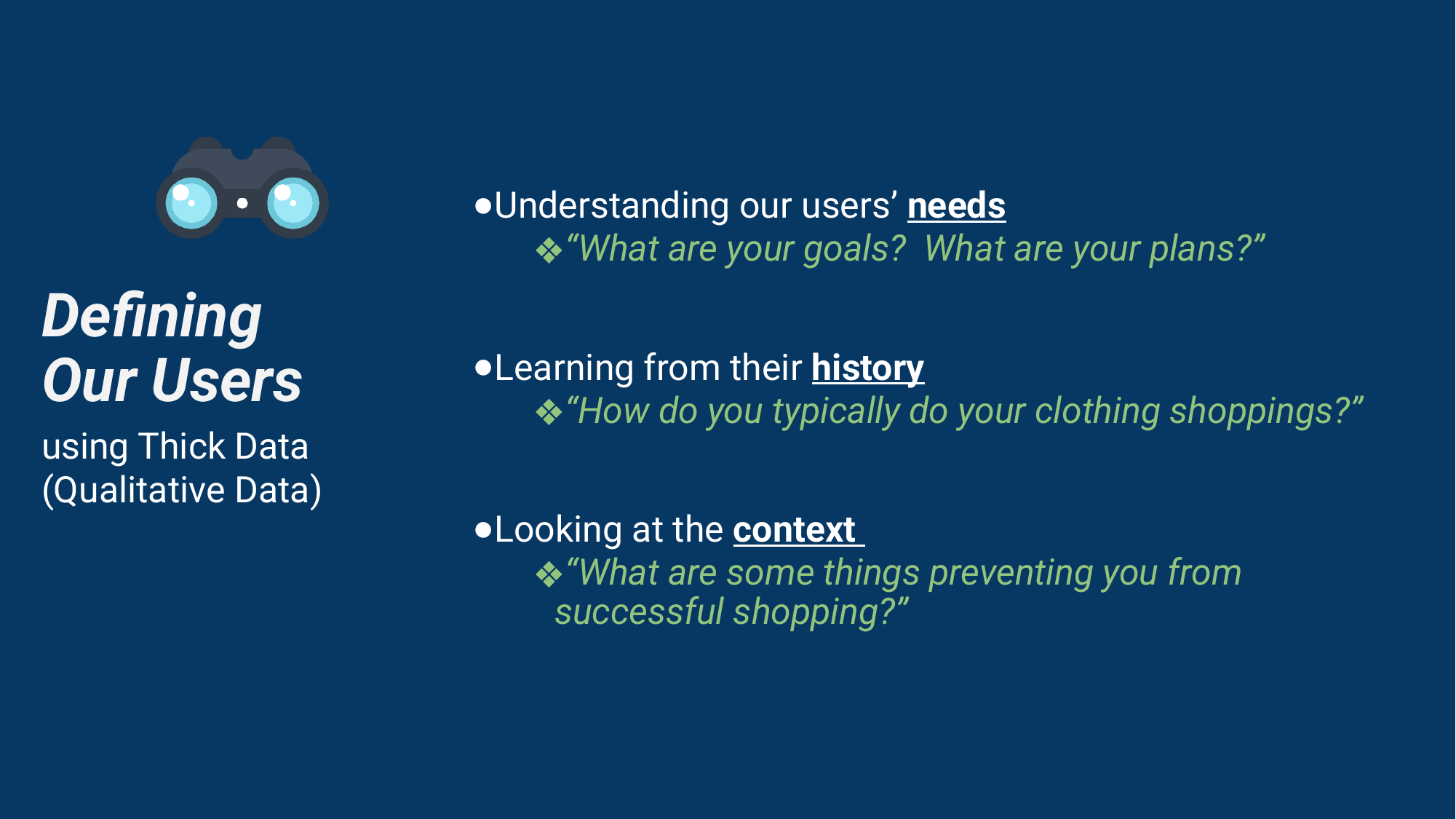

Understanding our users’ needs
“What are your goals?  What are your plans?”

Learning from their history
“How do you typically do your clothing shoppings?”

Looking at the context
“What are some things preventing you from successful shopping?”
# Defining Our Users

using Thick Data (Qualitative Data)